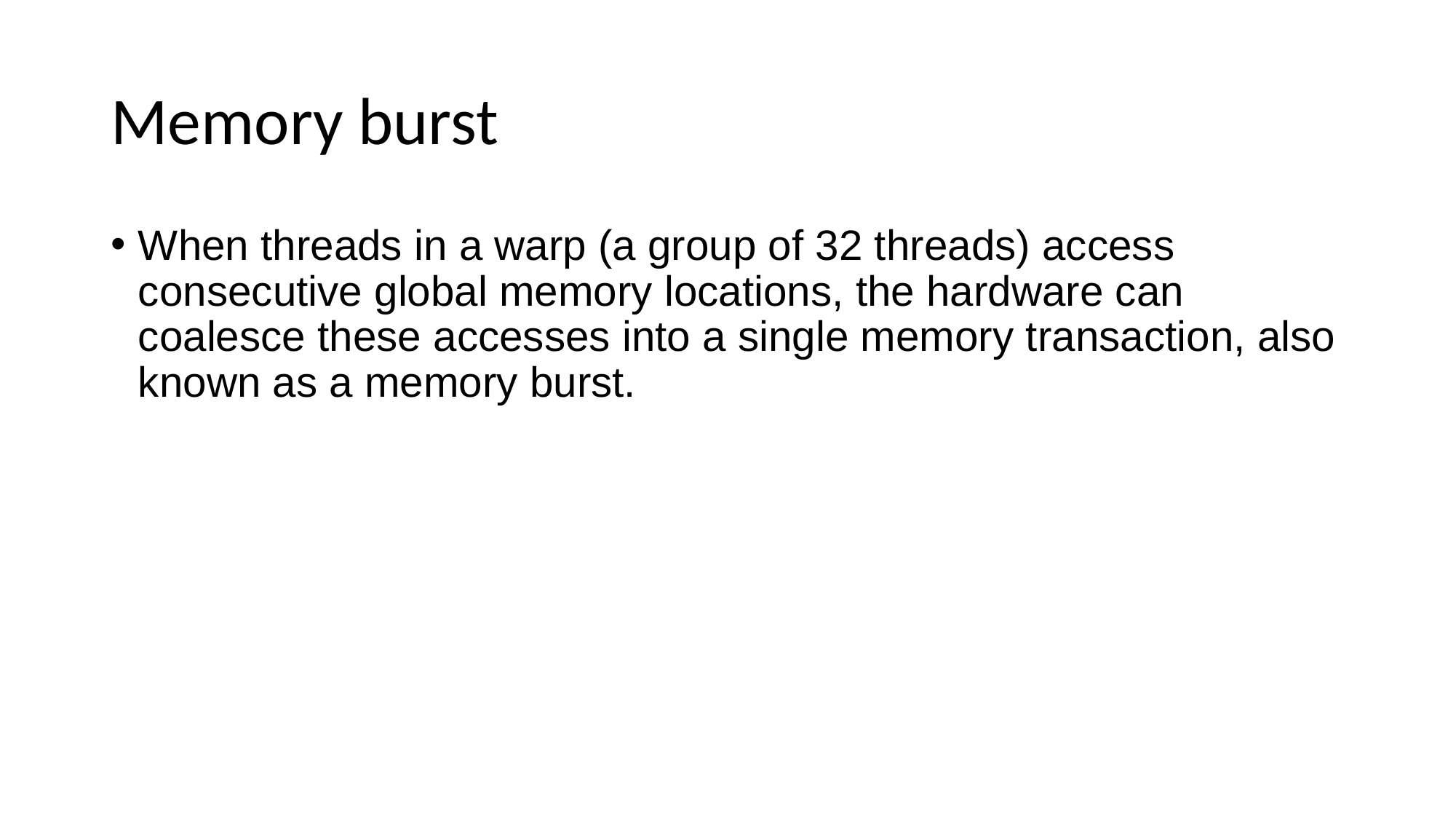

# Memory burst
When threads in a warp (a group of 32 threads) access consecutive global memory locations, the hardware can coalesce these accesses into a single memory transaction, also known as a memory burst.